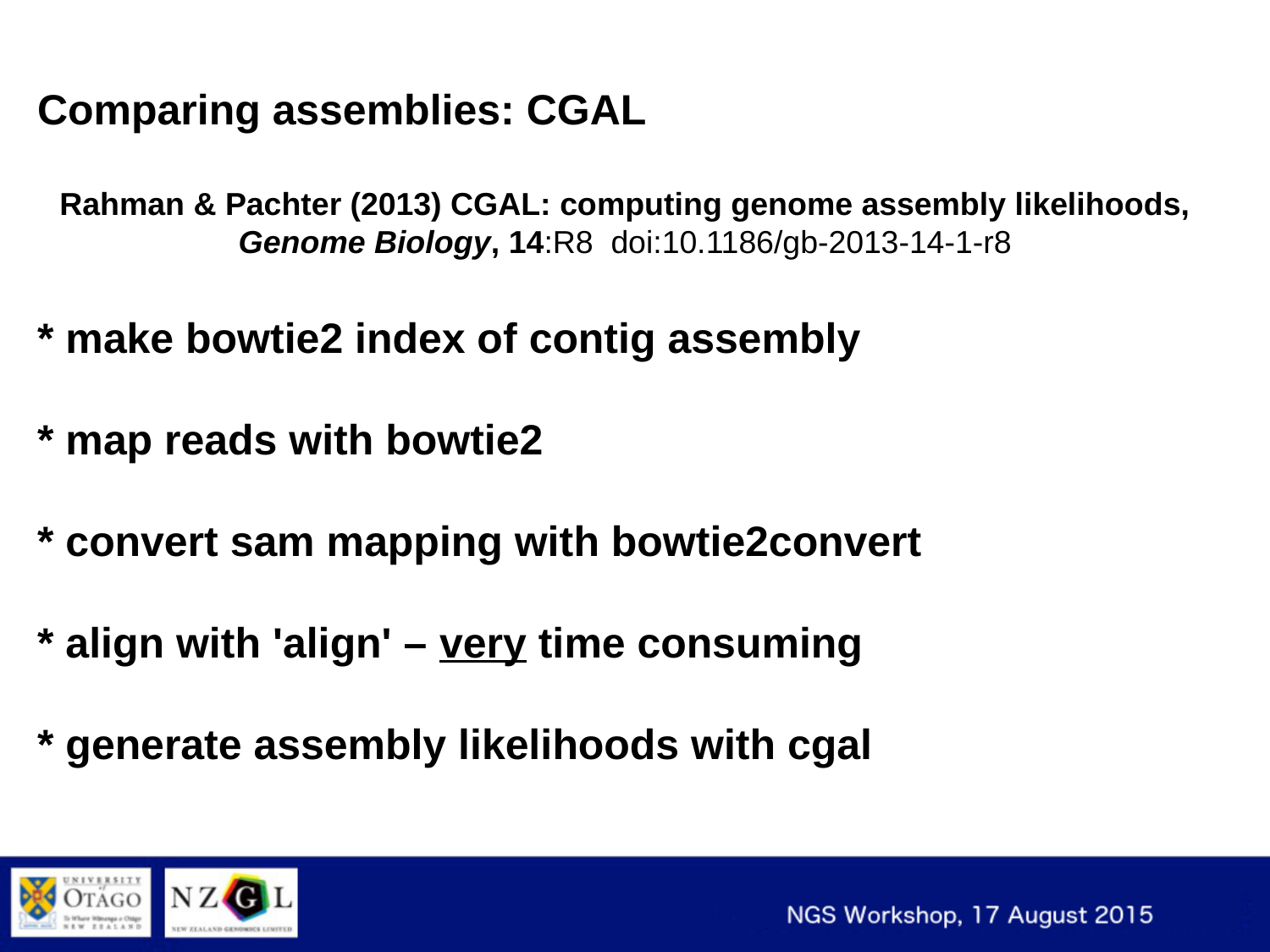

Comparing assemblies: CGAL

Rahman & Pachter (2013) CGAL: computing genome assembly likelihoods, Genome Biology, 14:R8  doi:10.1186/gb-2013-14-1-r8

* make bowtie2 index of contig assembly

* map reads with bowtie2

* convert sam mapping with bowtie2convert

* align with 'align' – very time consuming

* generate assembly likelihoods with cgal